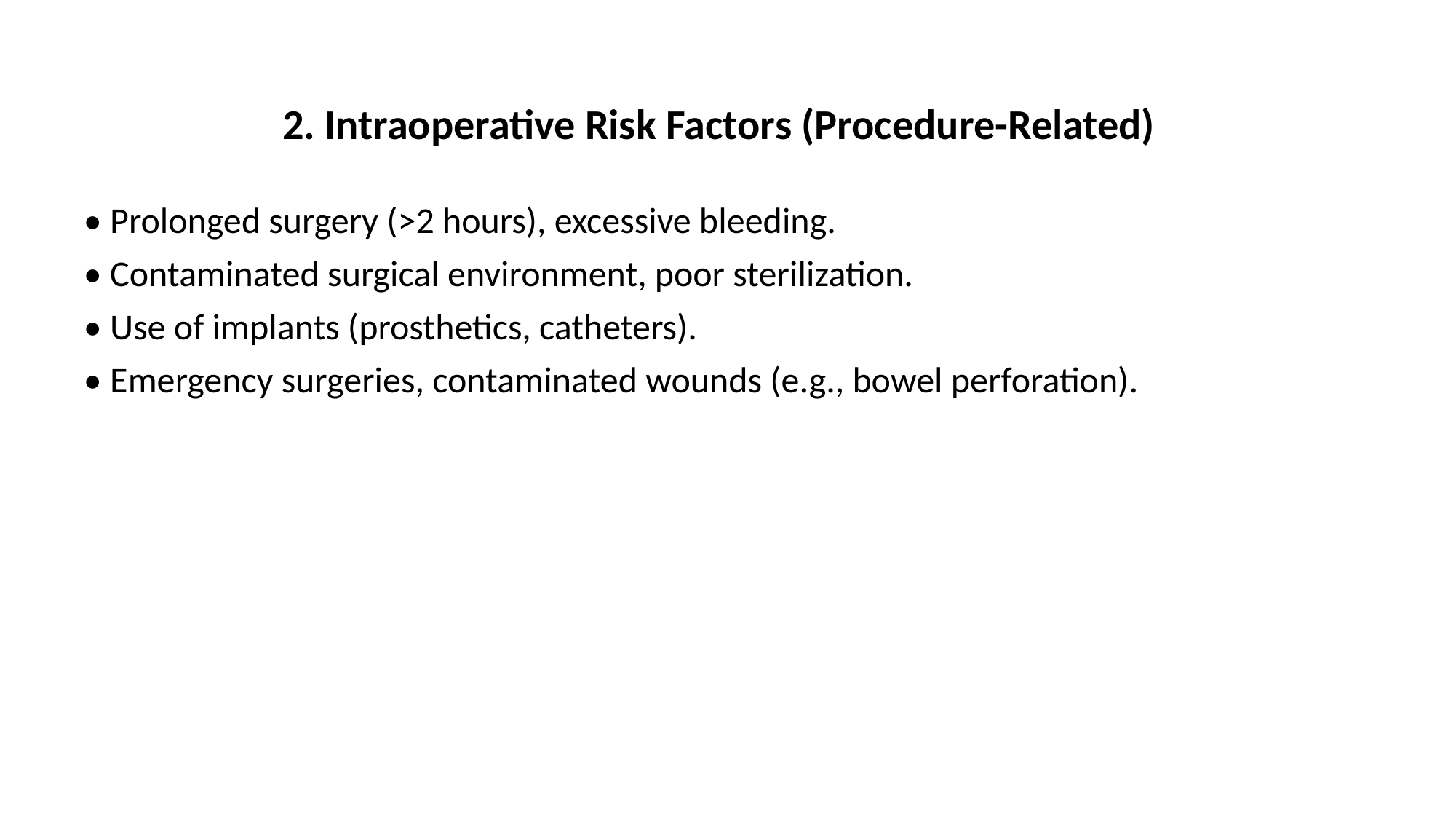

2. Intraoperative Risk Factors (Procedure-Related)
• Prolonged surgery (>2 hours), excessive bleeding.
• Contaminated surgical environment, poor sterilization.
• Use of implants (prosthetics, catheters).
• Emergency surgeries, contaminated wounds (e.g., bowel perforation).